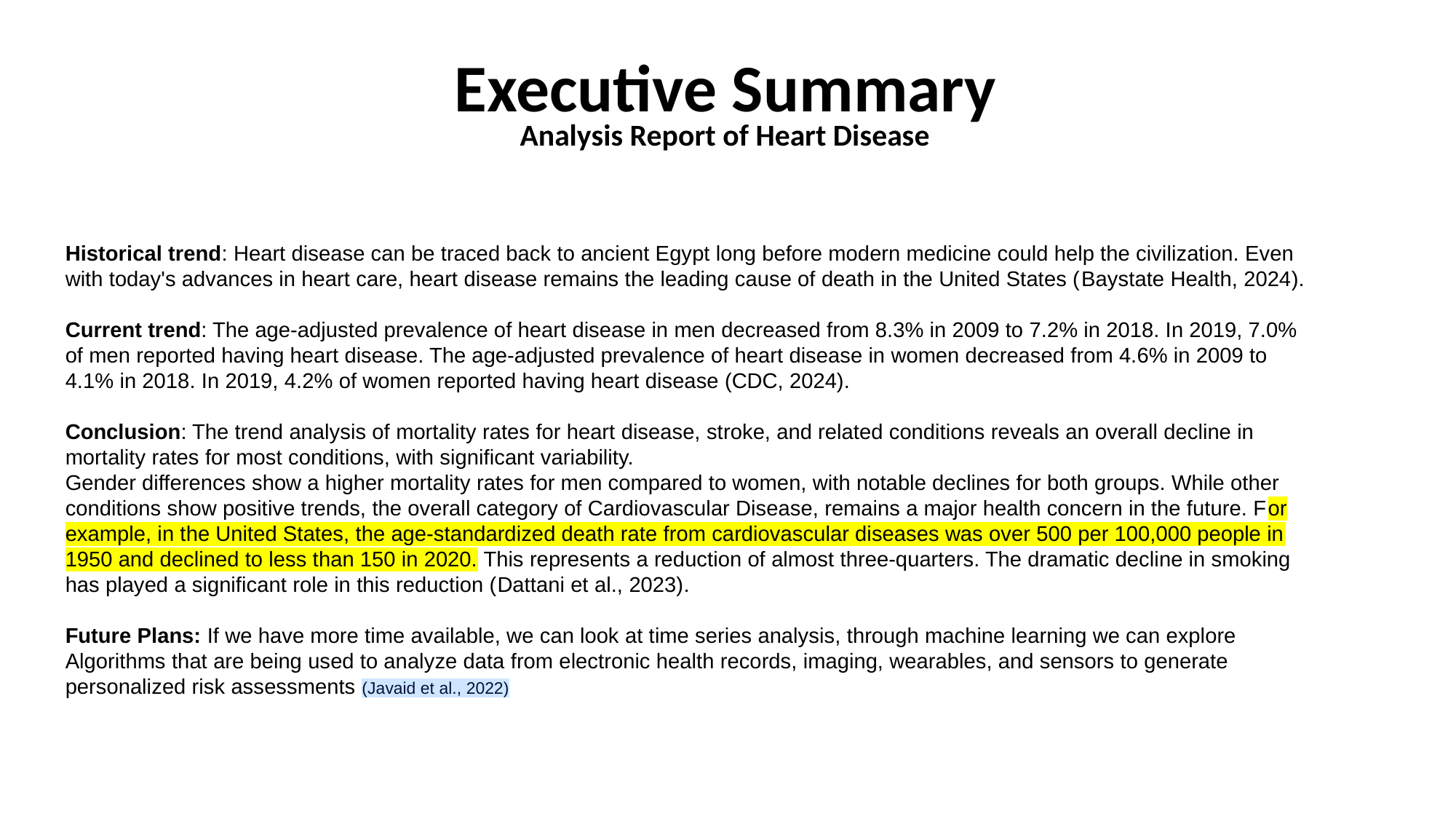

Executive Summary
Analysis Report of Heart Disease

Historical trend: Heart disease can be traced back to ancient Egypt long before modern medicine could help the civilization. Even with today's advances in heart care, heart disease remains the leading cause of death in the United States (Baystate Health, 2024).

Current trend: The age-adjusted prevalence of heart disease in men decreased from 8.3% in 2009 to 7.2% in 2018. In 2019, 7.0% of men reported having heart disease. The age-adjusted prevalence of heart disease in women decreased from 4.6% in 2009 to 4.1% in 2018. In 2019, 4.2% of women reported having heart disease (CDC, 2024).

Conclusion: The trend analysis of mortality rates for heart disease, stroke, and related conditions reveals an overall decline in mortality rates for most conditions, with significant variability.
Gender differences show a higher mortality rates for men compared to women, with notable declines for both groups. While other conditions show positive trends, the overall category of Cardiovascular Disease, remains a major health concern in the future. For example, in the United States, the age-standardized death rate from cardiovascular diseases was over 500 per 100,000 people in 1950 and declined to less than 150 in 2020. This represents a reduction of almost three-quarters. The dramatic decline in smoking has played a significant role in this reduction (Dattani et al., 2023).

Future Plans: If we have more time available, we can look at time series analysis, through machine learning we can explore Algorithms that are being used to analyze data from electronic health records, imaging, wearables, and sensors to generate personalized risk assessments (Javaid et al., 2022)